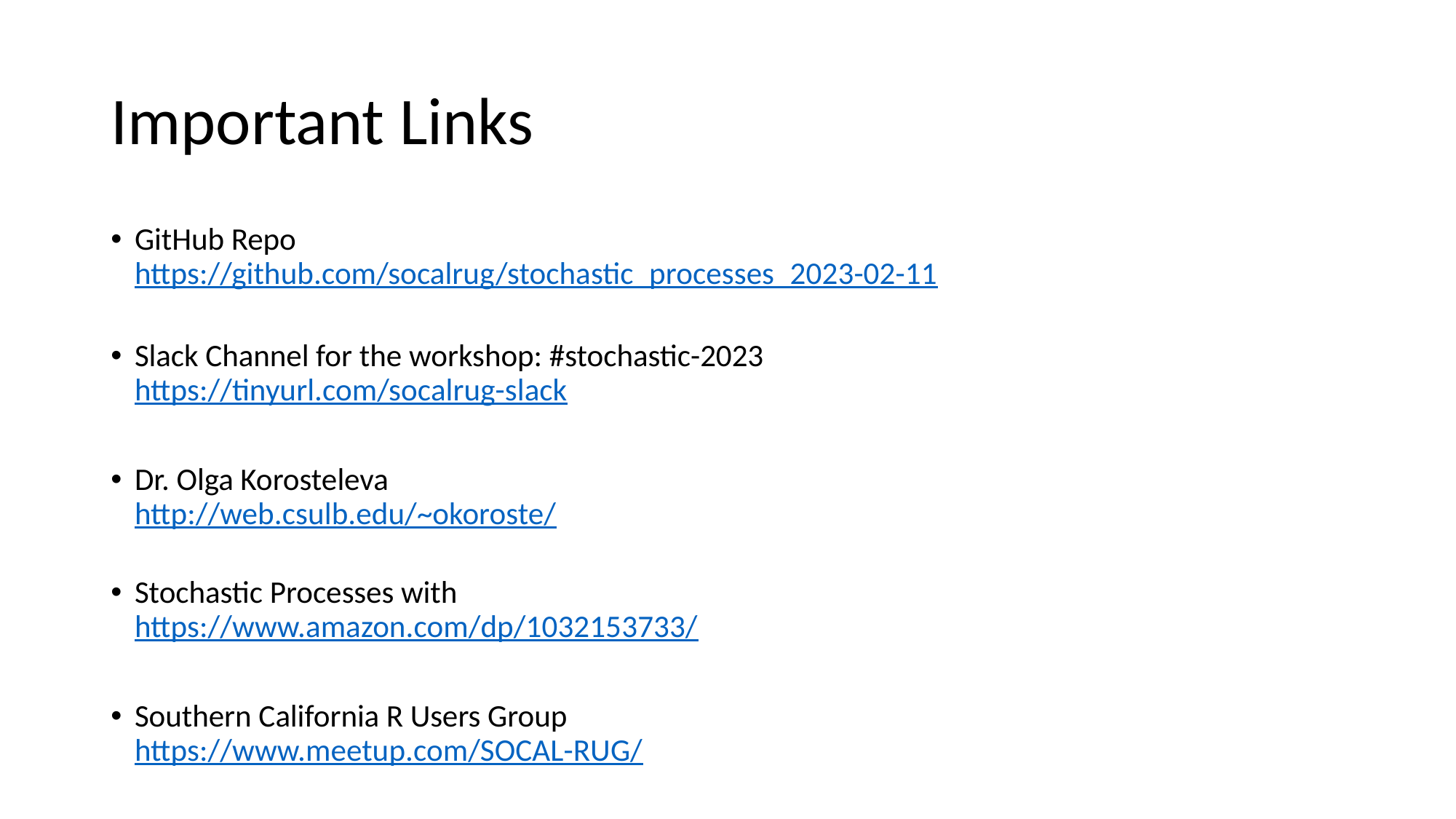

# Important Links
GitHub Repo
https://github.com/socalrug/stochastic_processes_2023-02-11
Slack Channel for the workshop: #stochastic-2023
https://tinyurl.com/socalrug-slack

Dr. Olga Korosteleva
http://web.csulb.edu/~okoroste/
Stochastic Processes with
https://www.amazon.com/dp/1032153733/

Southern California R Users Group
https://www.meetup.com/SOCAL-RUG/